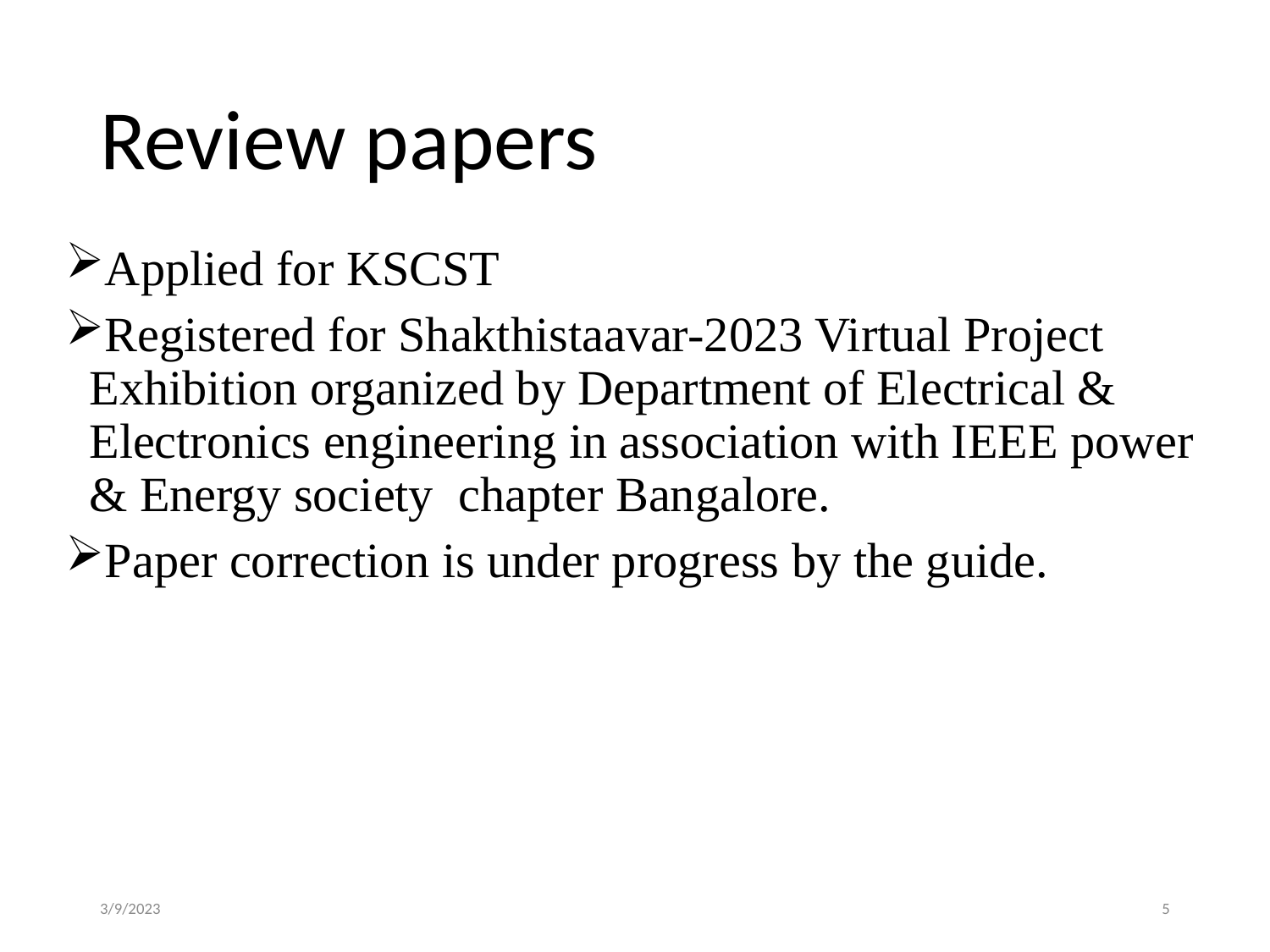

# Review papers
Applied for KSCST
Registered for Shakthistaavar-2023 Virtual Project Exhibition organized by Department of Electrical & Electronics engineering in association with IEEE power & Energy society  chapter Bangalore.
Paper correction is under progress by the guide.
3/9/2023
5